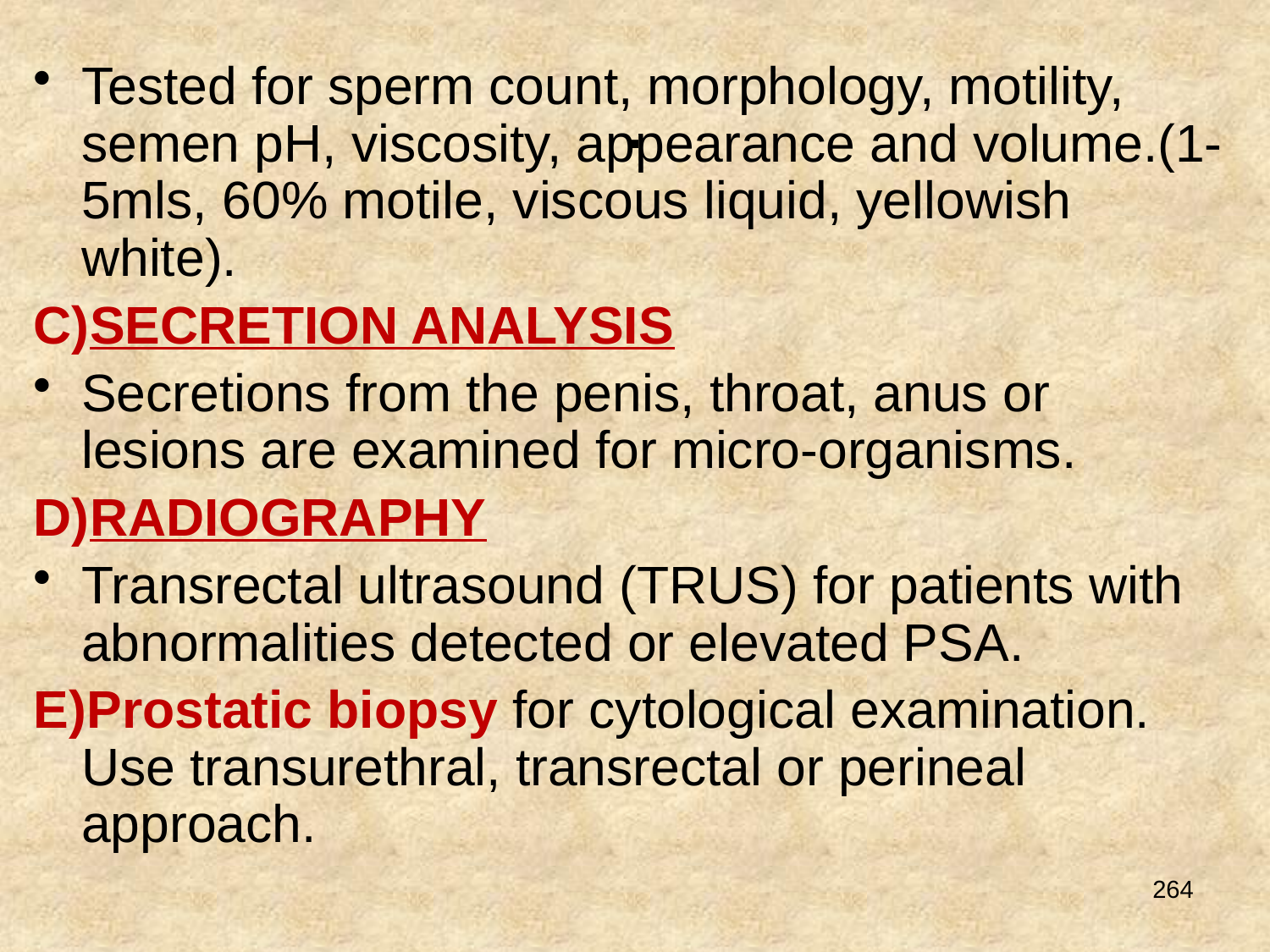

# .
Tested for sperm count, morphology, motility, semen pH, viscosity, appearance and volume.(1-5mls, 60% motile, viscous liquid, yellowish white).
SECRETION ANALYSIS
Secretions from the penis, throat, anus or lesions are examined for micro-organisms.
RADIOGRAPHY
Transrectal ultrasound (TRUS) for patients with abnormalities detected or elevated PSA.
Prostatic biopsy for cytological examination. Use transurethral, transrectal or perineal approach.

264